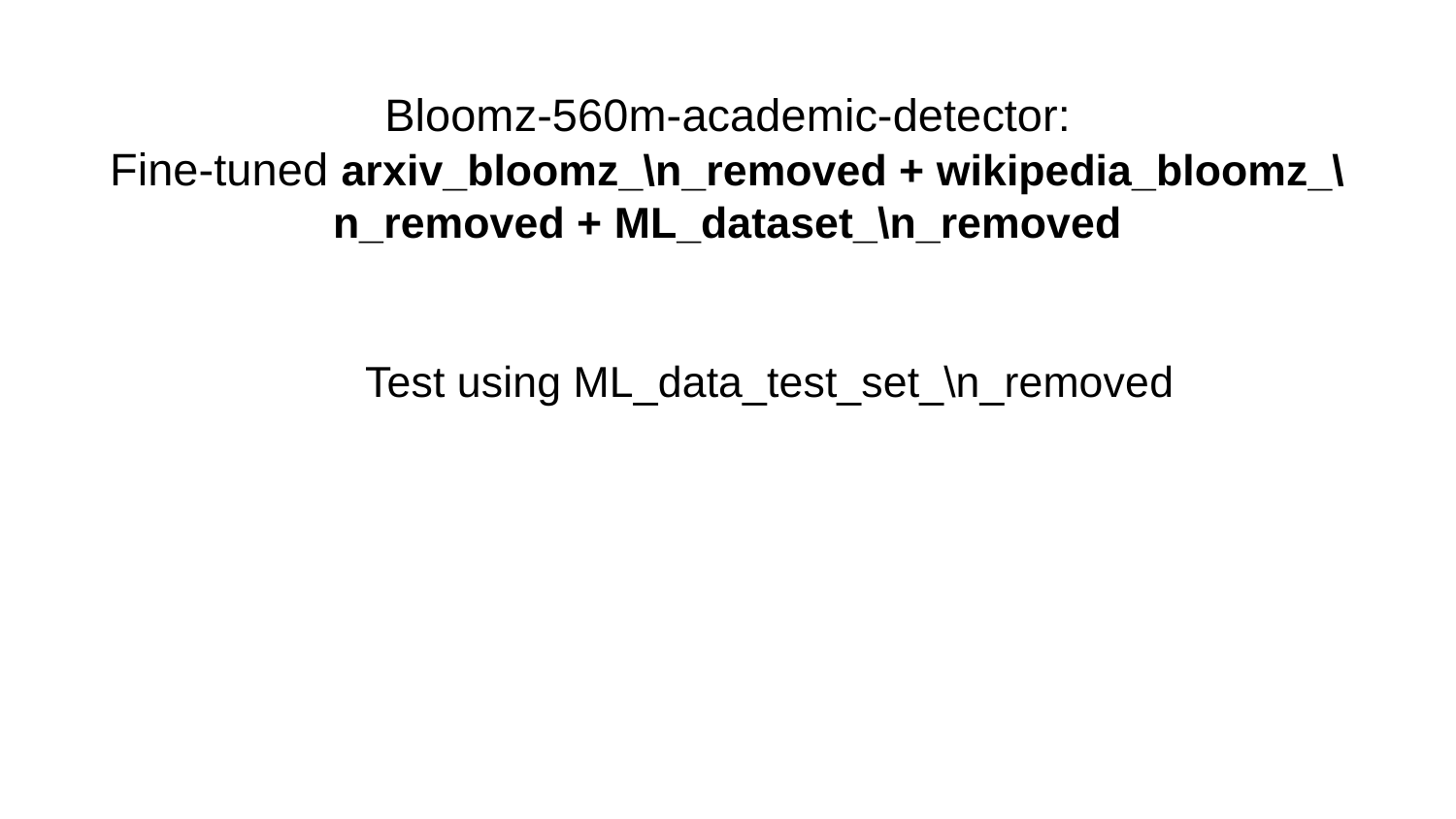

# Bloomz-560m-academic-detector:
Fine-tuned arxiv_bloomz_\n_removed + wikipedia_bloomz_\n_removed + ML_dataset_\n_removed

Test using ML_data_test_set_\n_removed